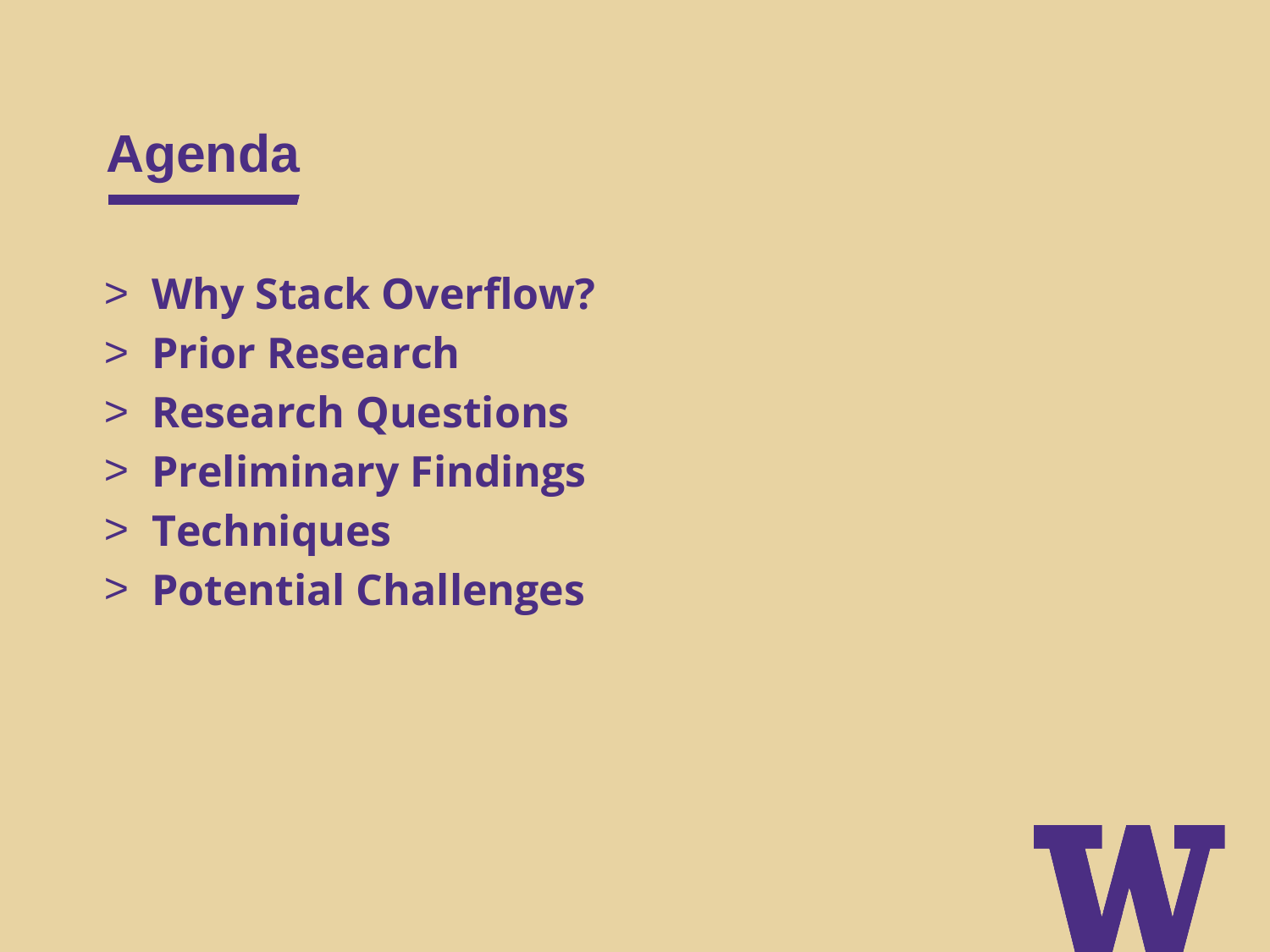

# Agenda
Why Stack Overflow?
Prior Research
Research Questions
Preliminary Findings
Techniques
Potential Challenges